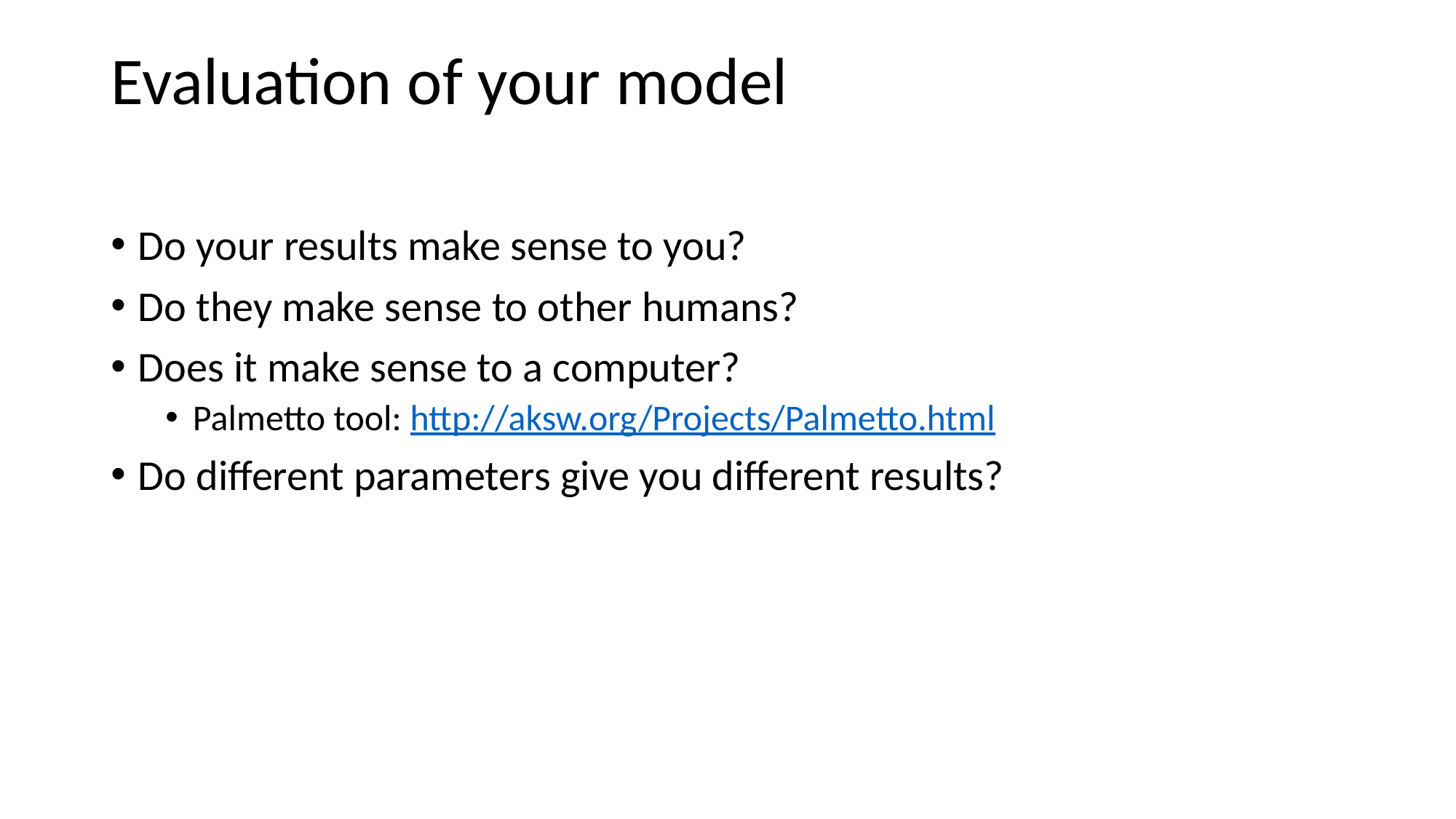

# Evaluation of your model
Do your results make sense to you?
Do they make sense to other humans?
Does it make sense to a computer?
Palmetto tool: http://aksw.org/Projects/Palmetto.html
Do different parameters give you different results?